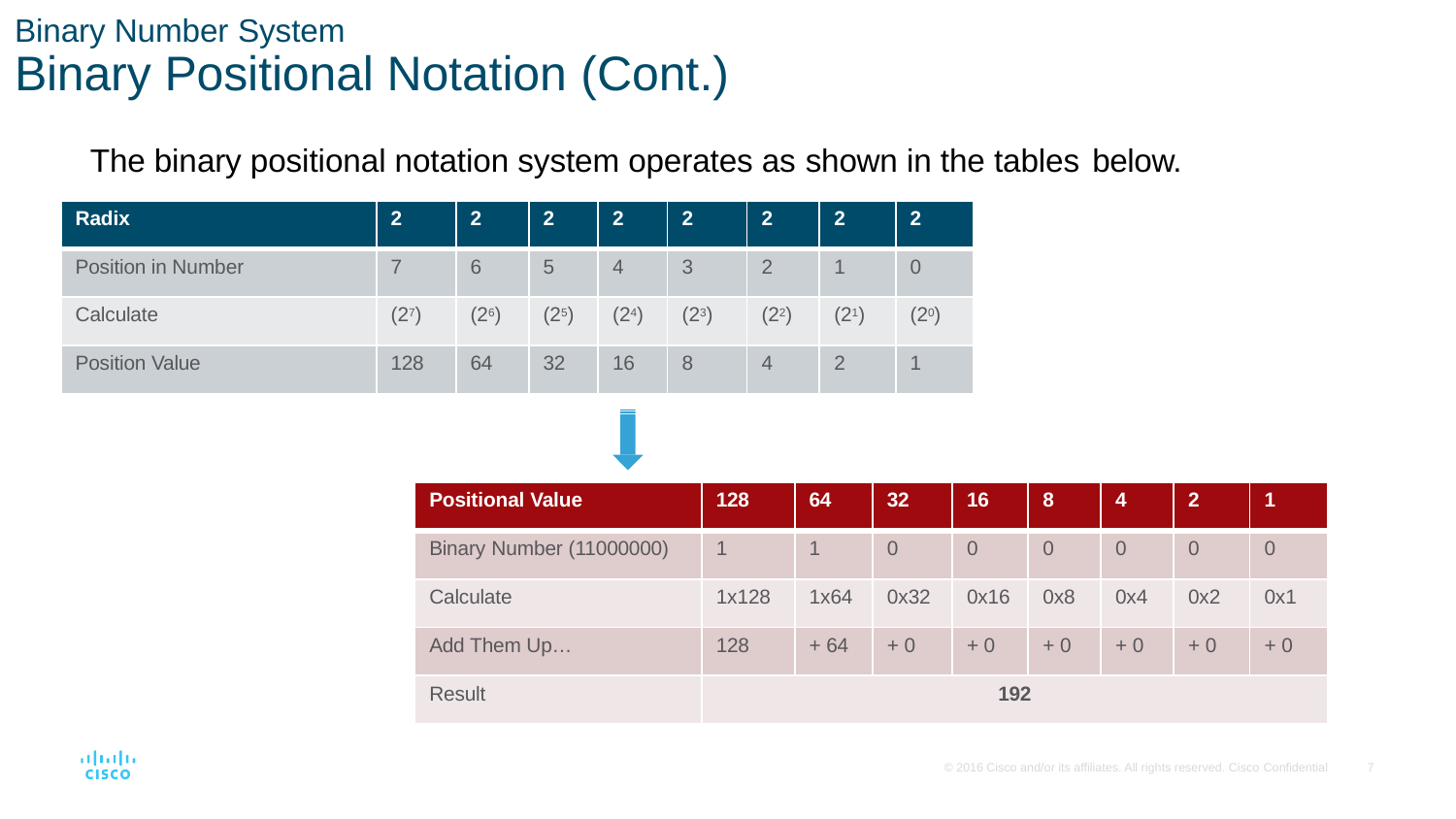

# Binary Number System
Binary Positional Notation (Cont.)
The binary positional notation system operates as shown in the tables below.
| Radix | 2 | 2 | 2 | 2 | 2 | 2 | 2 | 2 |
| --- | --- | --- | --- | --- | --- | --- | --- | --- |
| Position in Number | 7 | 6 | 5 | 4 | 3 | 2 | 1 | 0 |
| Calculate | (27) | (26) | (25) | (24) | (23) | (22) | (21) | (20) |
| Position Value | 128 | 64 | 32 | 16 | 8 | 4 | 2 | 1 |

| Positional Value | 128 | 64 | 32 | 16 | 8 | 4 | 2 | 1 |
| --- | --- | --- | --- | --- | --- | --- | --- | --- |
| Binary Number (11000000) | 1 | 1 | 0 | 0 | 0 | 0 | 0 | 0 |
| Calculate | 1x128 | 1x64 | 0x32 | 0x16 | 0x8 | 0x4 | 0x2 | 0x1 |
| Add Them Up… | 128 | + 64 | + 0 | + 0 | + 0 | + 0 | + 0 | + 0 |
| Result | 192 |  |  |  |  |  |  |  |
© 2016 Cisco and/or its affiliates. All rights reserved. Cisco Confidential
7